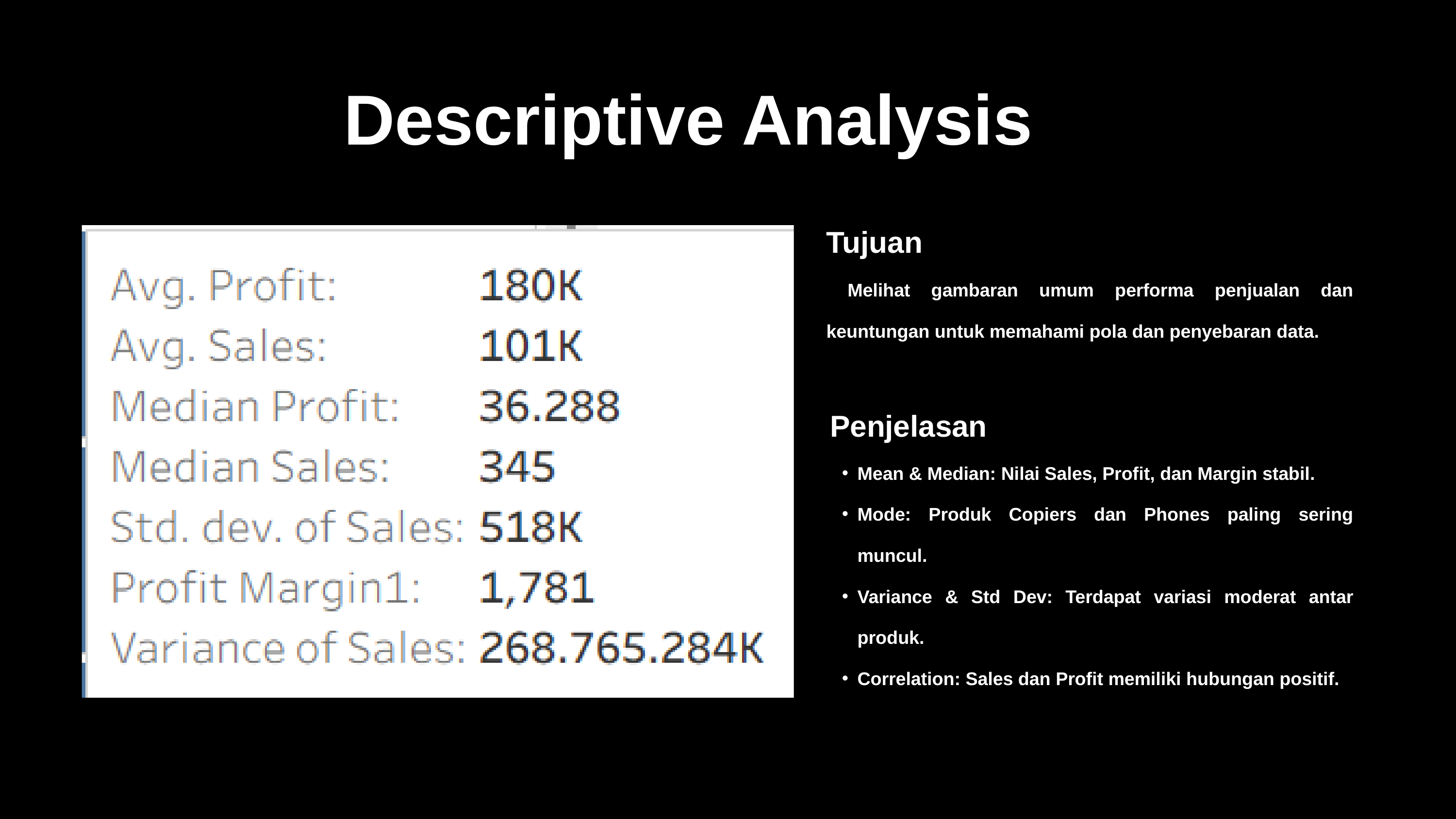

Descriptive Analysis

Tujuan
 Melihat gambaran umum performa penjualan dan keuntungan untuk memahami pola dan penyebaran data.
Penjelasan
Mean & Median: Nilai Sales, Profit, dan Margin stabil.
Mode: Produk Copiers dan Phones paling sering muncul.
Variance & Std Dev: Terdapat variasi moderat antar produk.
Correlation: Sales dan Profit memiliki hubungan positif.